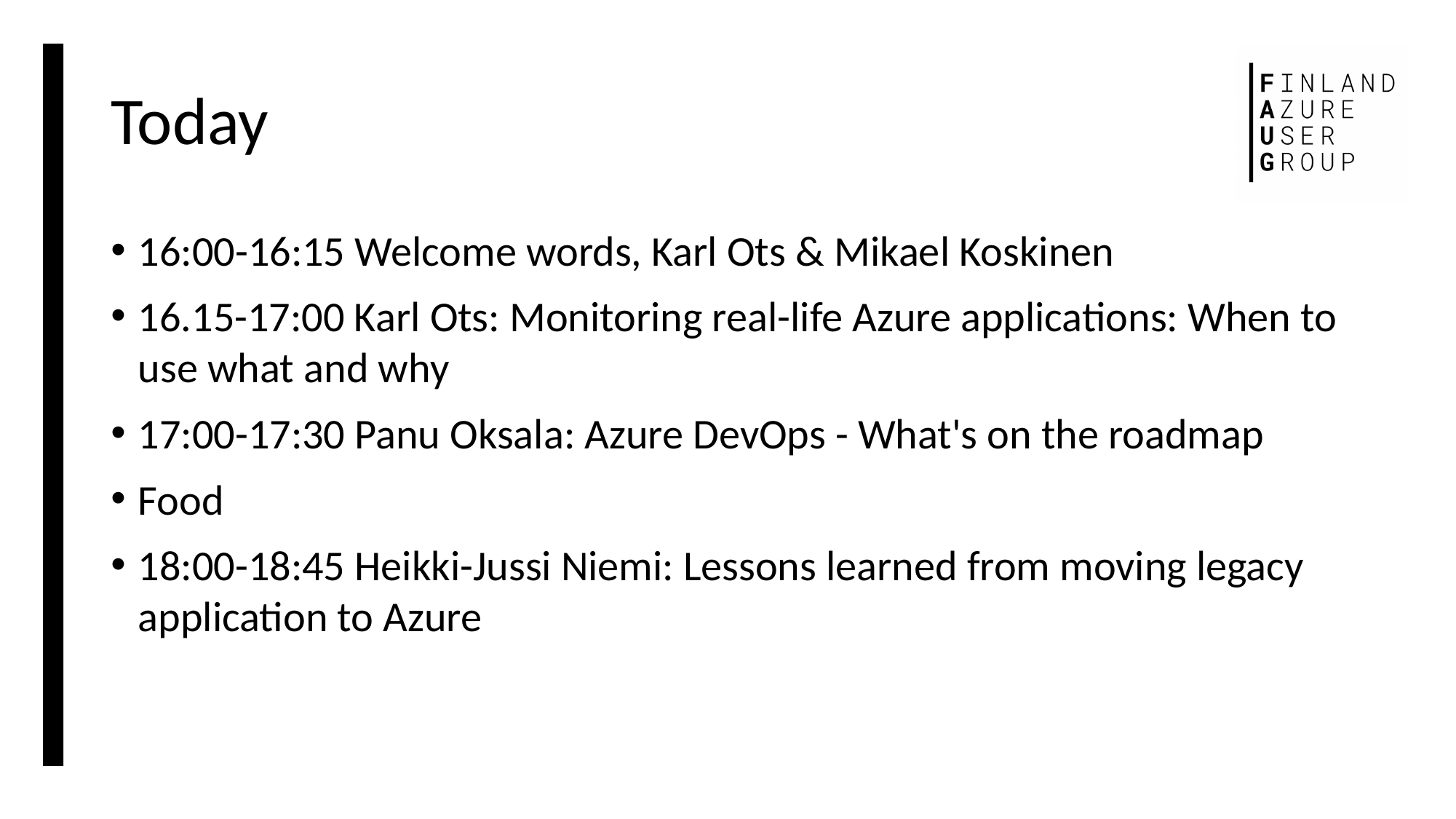

# Today
16:00-16:15 Welcome words, Karl Ots & Mikael Koskinen
16.15-17:00 Karl Ots: Monitoring real-life Azure applications: When to use what and why
17:00-17:30 Panu Oksala: Azure DevOps - What's on the roadmap
Food
18:00-18:45 Heikki-Jussi Niemi: Lessons learned from moving legacy application to Azure